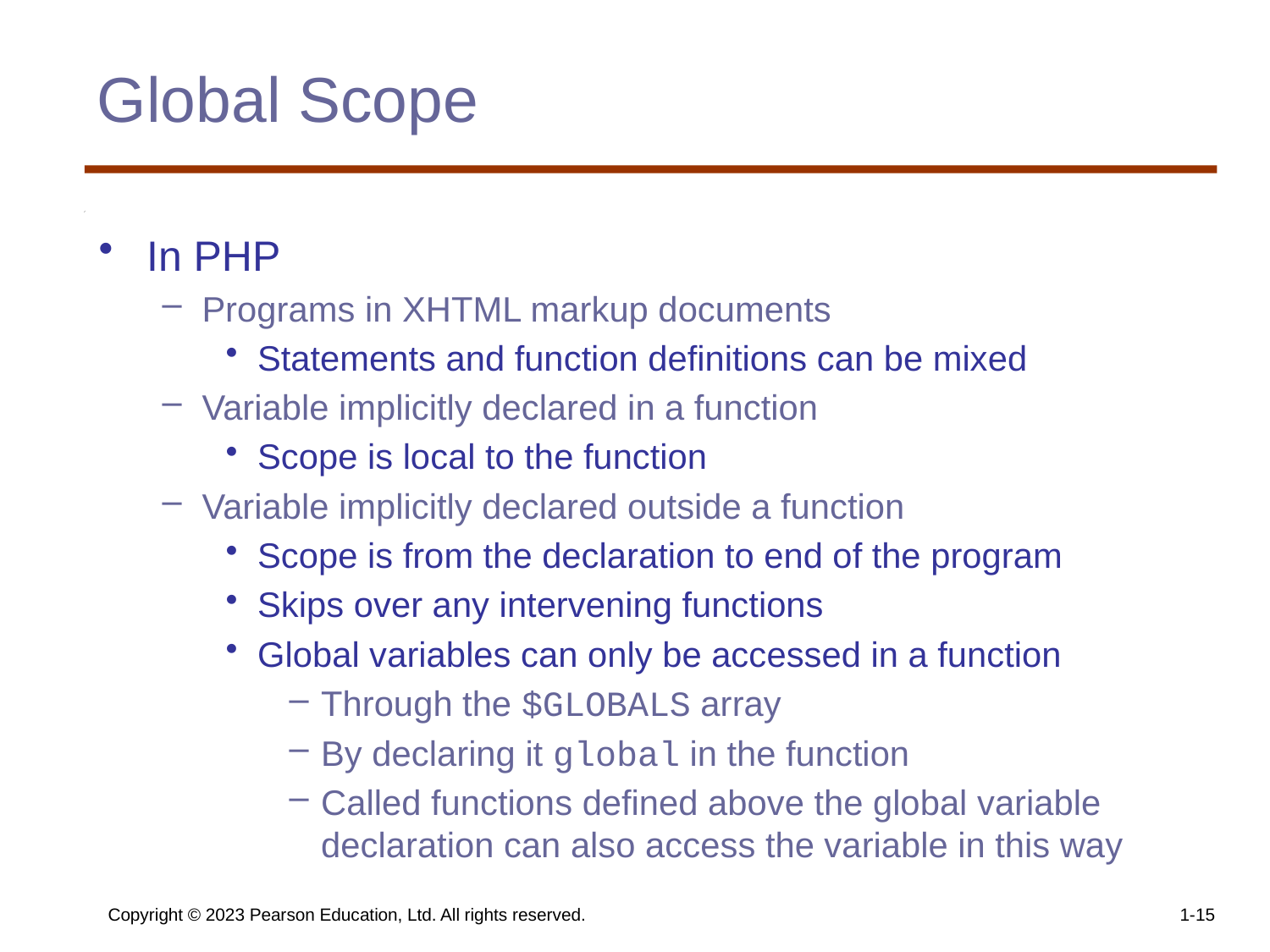

# Global Scope
In PHP
Programs in XHTML markup documents
Statements and function definitions can be mixed
Variable implicitly declared in a function
Scope is local to the function
Variable implicitly declared outside a function
Scope is from the declaration to end of the program
Skips over any intervening functions
Global variables can only be accessed in a function
Through the $GLOBALS array
By declaring it global in the function
Called functions defined above the global variable declaration can also access the variable in this way
Copyright © 2023 Pearson Education, Ltd. All rights reserved.
1-15